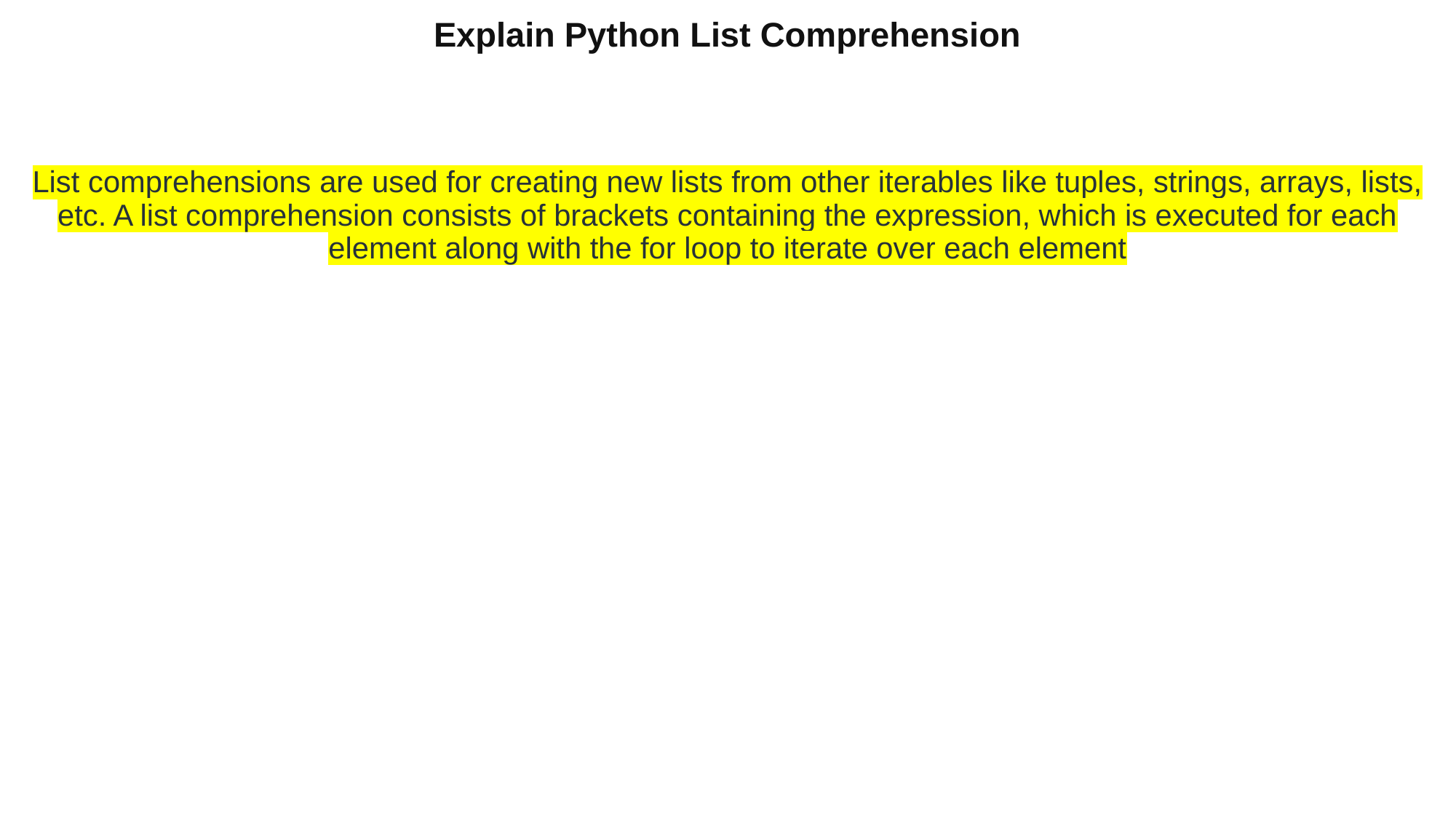

# Explain Python List Comprehension
List comprehensions are used for creating new lists from other iterables like tuples, strings, arrays, lists, etc. A list comprehension consists of brackets containing the expression, which is executed for each element along with the for loop to iterate over each element